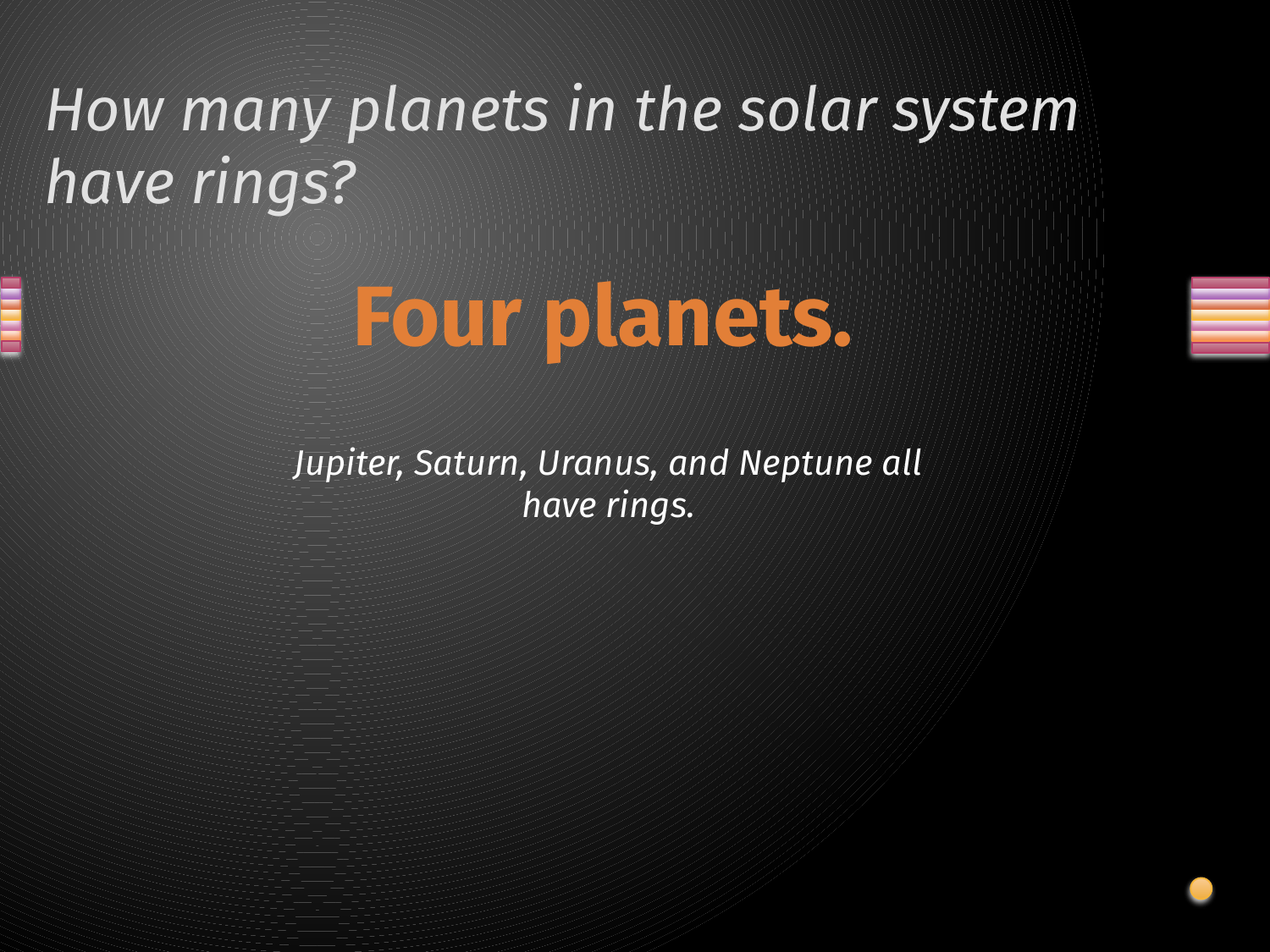

# How many planets in the solar system have rings?
Four planets.
Jupiter, Saturn, Uranus, and Neptune all have rings.